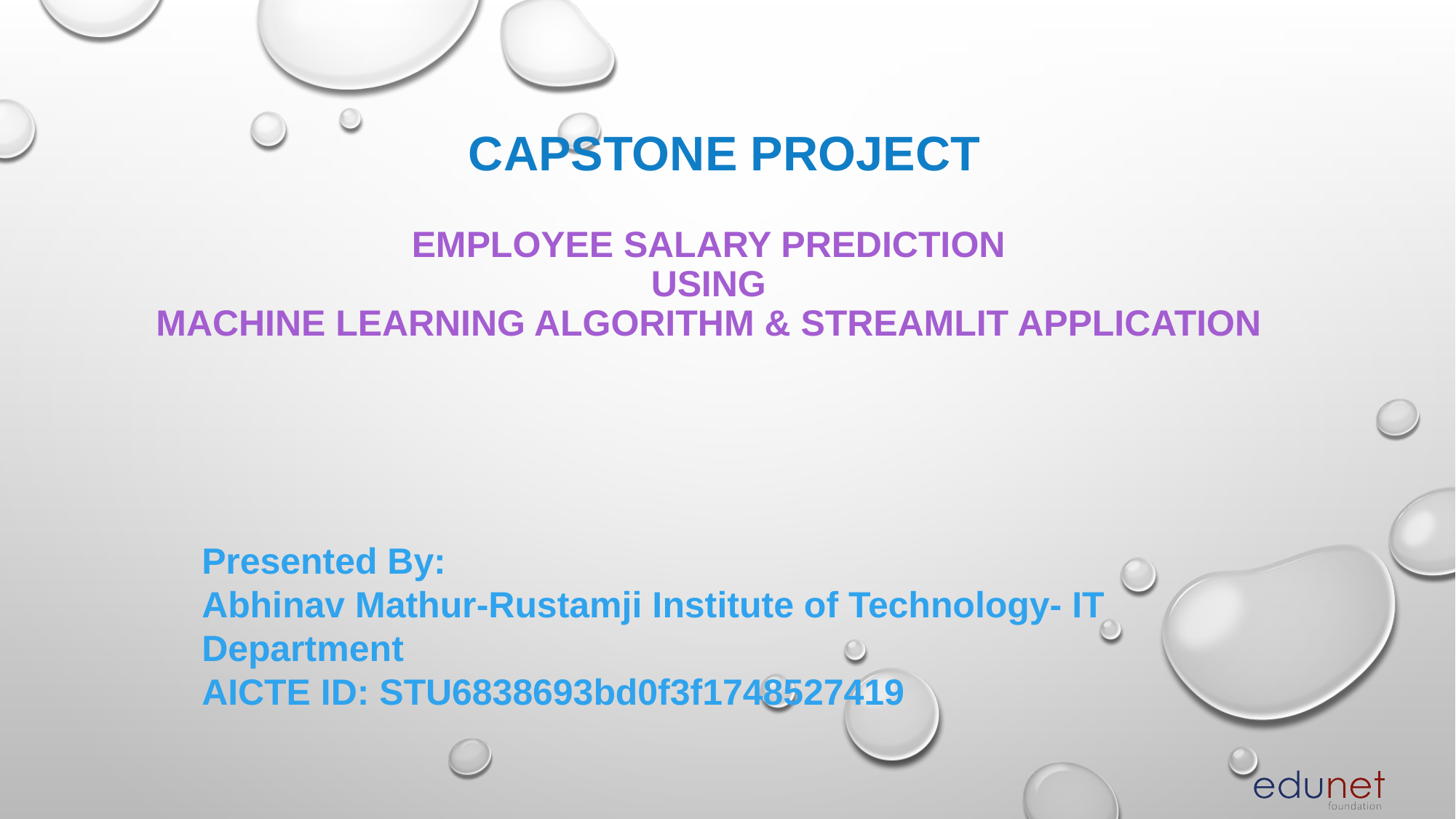

CAPSTONE PROJECT
# EMPLOYEE SALARY PREDICTION USING MACHINE LEARNING ALGORITHM & STREAMLIT APPLICATION
Presented By:
Abhinav Mathur-Rustamji Institute of Technology- IT Department
AICTE ID: STU6838693bd0f3f1748527419